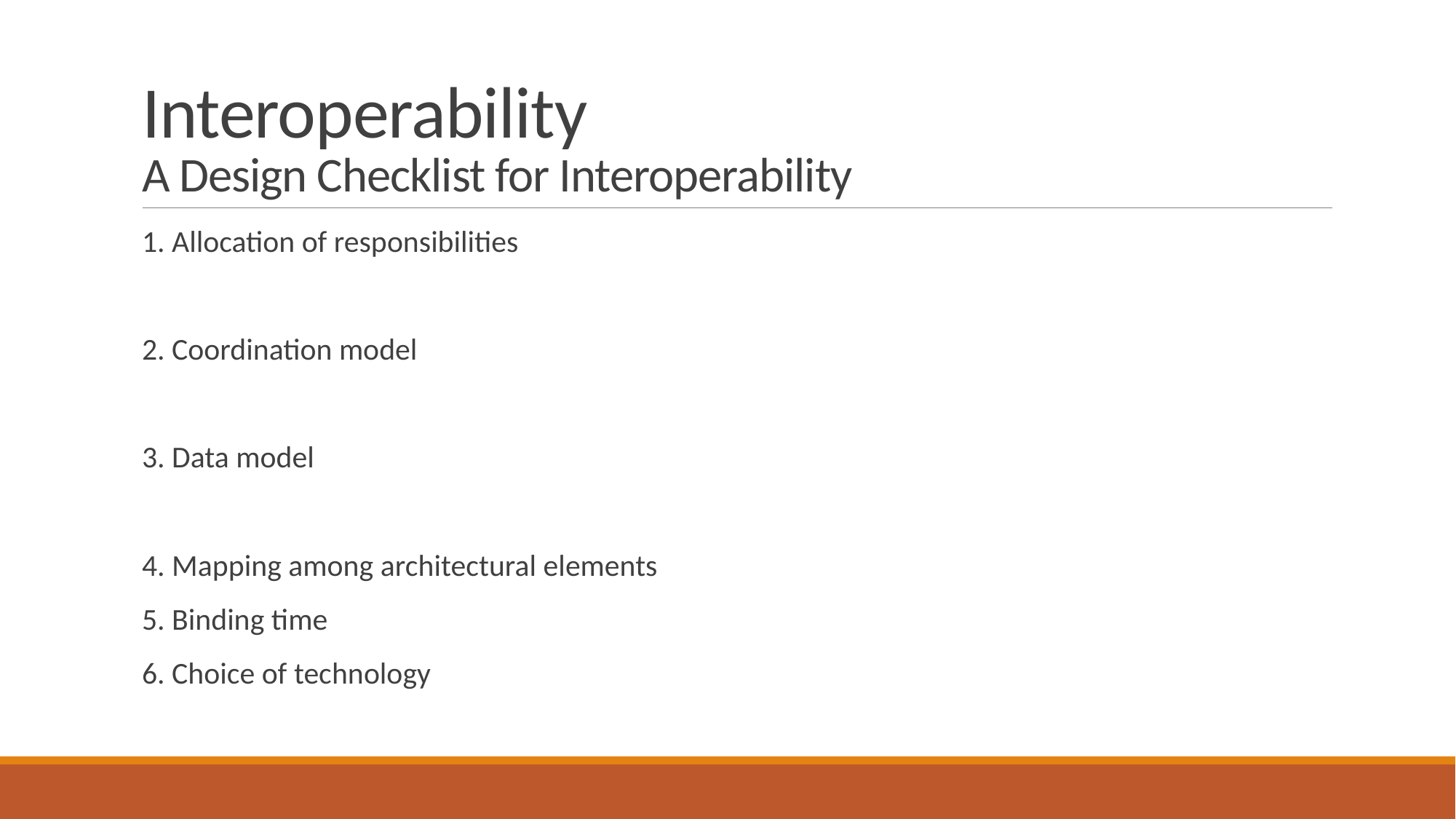

# Interoperability A Design Checklist for Interoperability
1. Allocation of responsibilities

2. Coordination model

3. Data model

4. Mapping among architectural elements
5. Binding time
6. Choice of technology